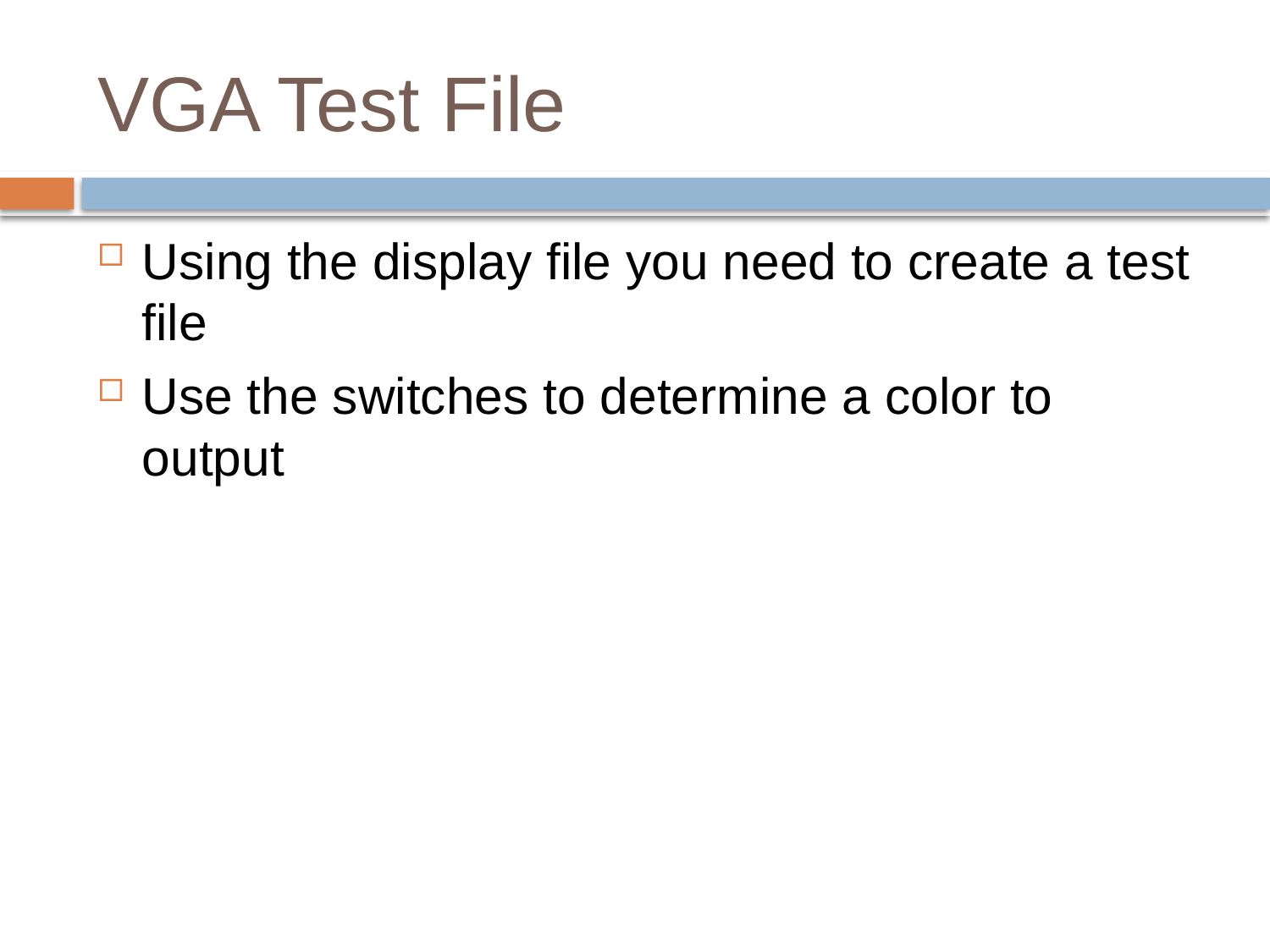

# VGA Test File
Using the display file you need to create a test file
Use the switches to determine a color to output